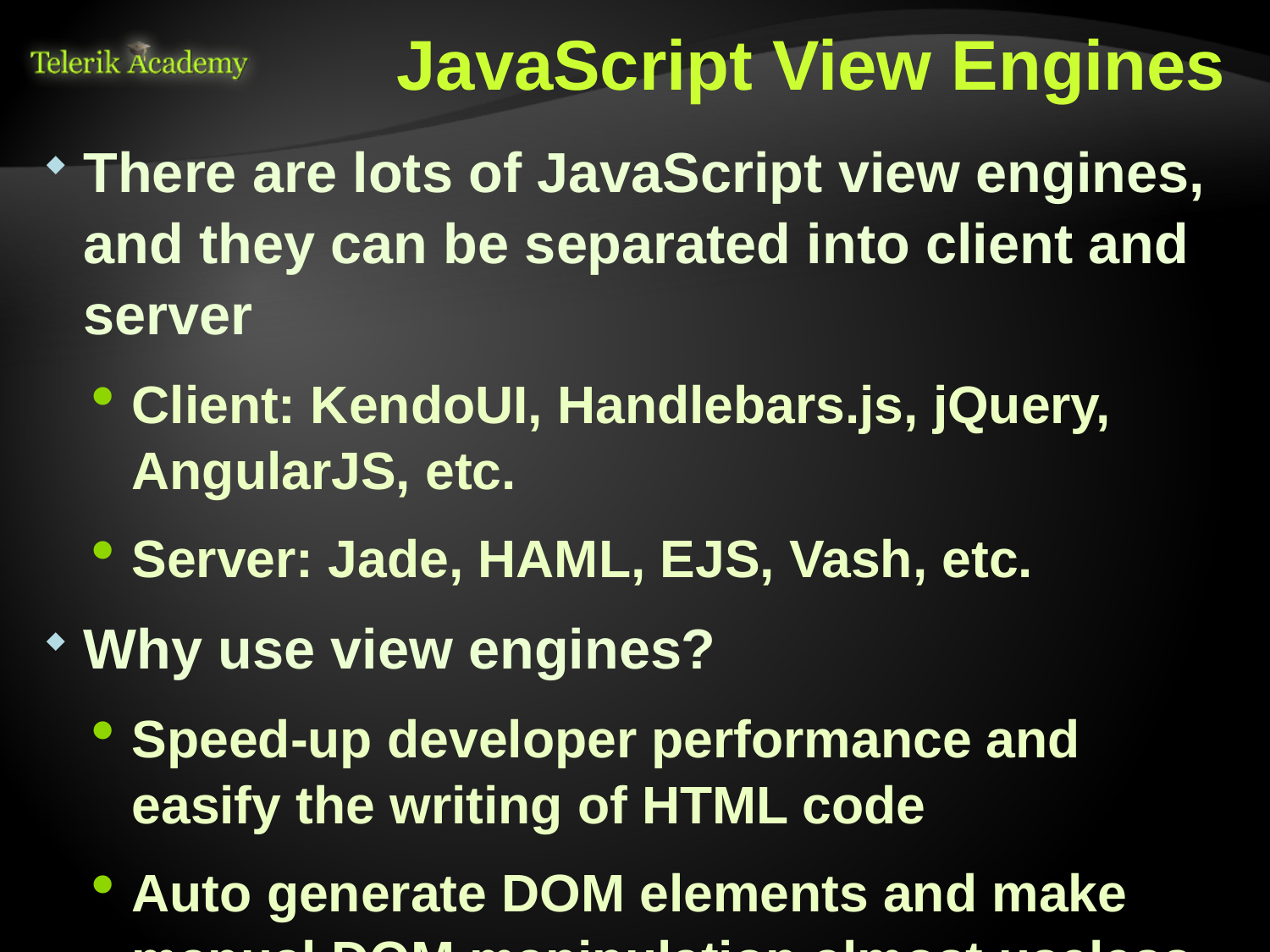

# JavaScript View Engines
There are lots of JavaScript view engines, and they can be separated into client and server
Client: KendoUI, Handlebars.js, jQuery, AngularJS, etc.
Server: Jade, HAML, EJS, Vash, etc.
Why use view engines?
Speed-up developer performance and easify the writing of HTML code
Auto generate DOM elements and make manual DOM manipulation almost useless